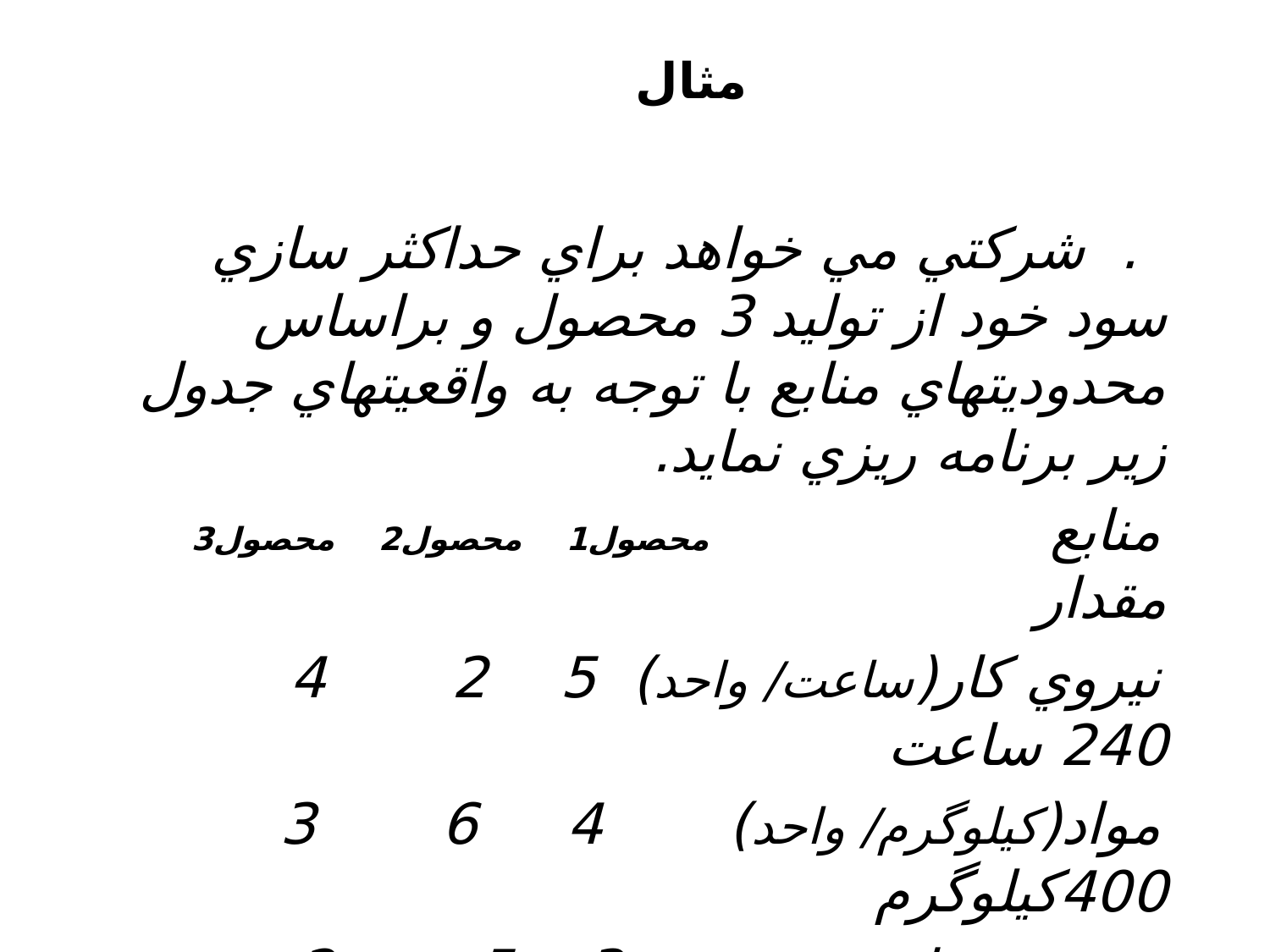

مثال

    .  شرکتي مي خواهد براي حداکثر سازي سود خود از توليد 3 محصول و براساس محدوديتهاي منابع با توجه به واقعيتهاي جدول زير برنامه ريزي نمايد.
   منابع                   محصول1    محصول2    محصول3    مقدار
   نيروي کار(ساعت/ واحد)  5    2       4     240 ساعت
   مواد(کيلوگرم/ واحد)       4     6       3     400کيلوگرم
   سود هر واحد             3    5        2